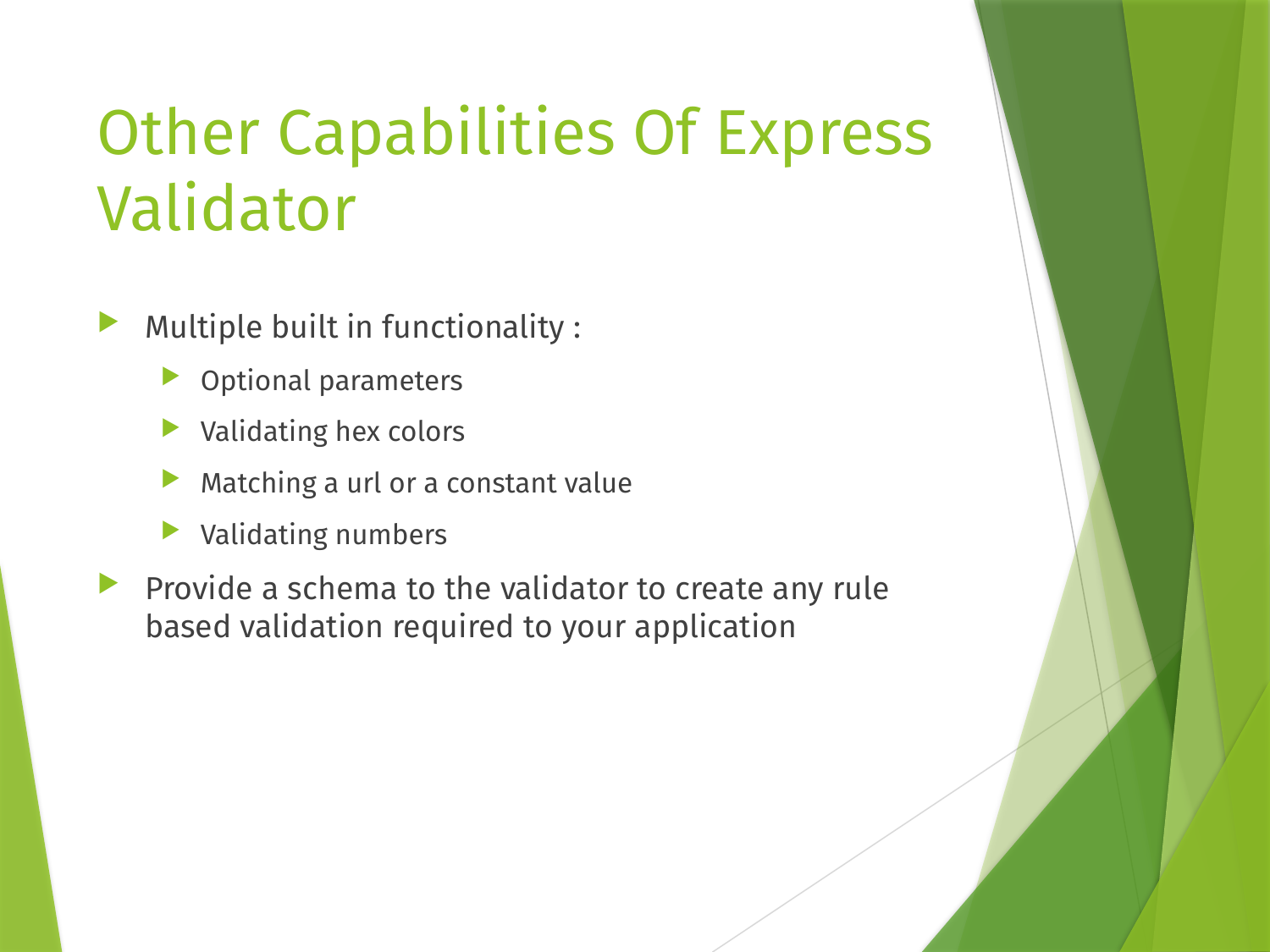

# Other Capabilities Of Express Validator
Multiple built in functionality :
Optional parameters
Validating hex colors
Matching a url or a constant value
Validating numbers
Provide a schema to the validator to create any rule based validation required to your application